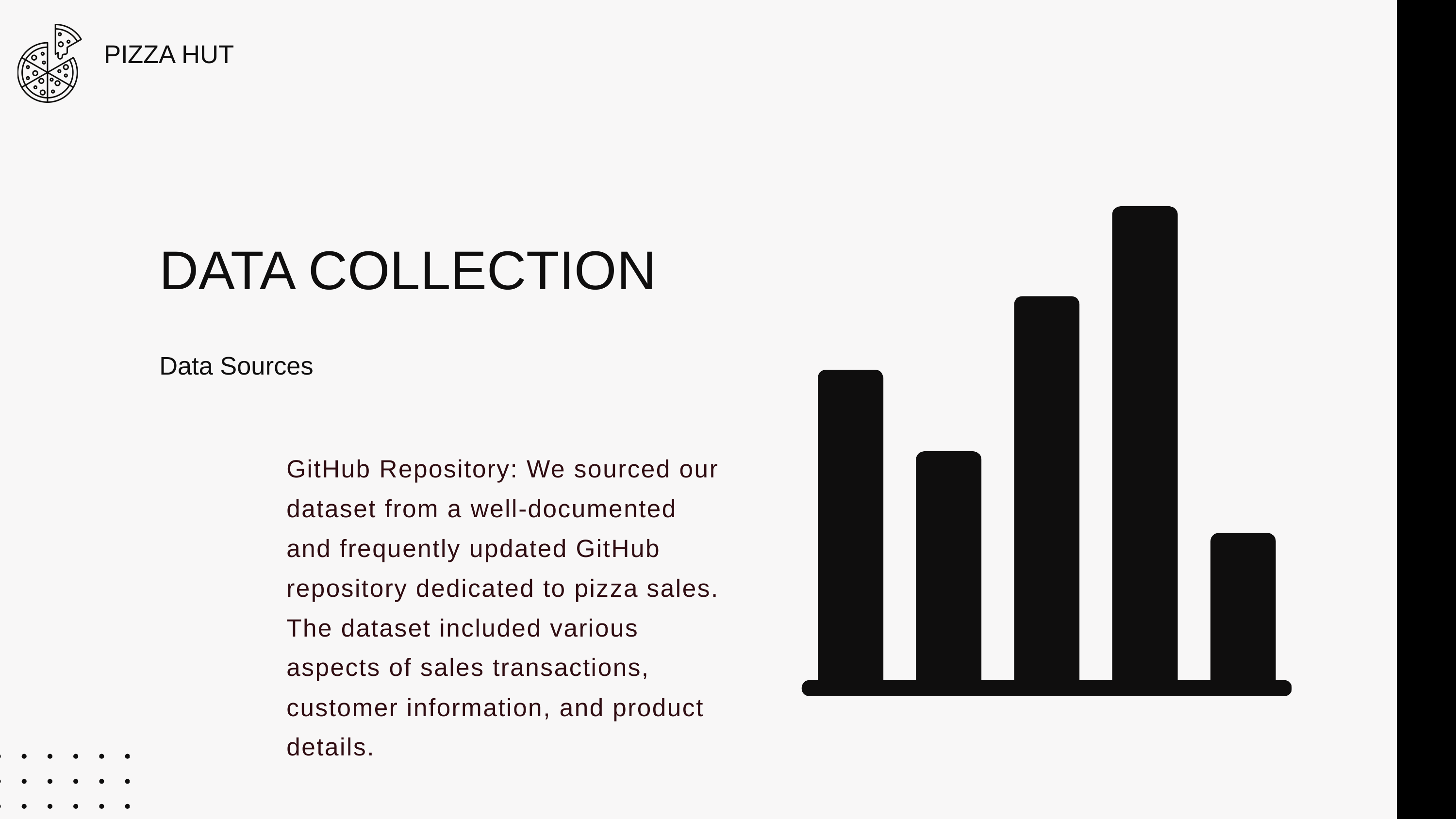

PIZZA HUT

DATA COLLECTION

Data Sources

GitHub Repository: We sourced our dataset from a well-documented and frequently updated GitHub repository dedicated to pizza sales. The dataset included various aspects of sales transactions, customer information, and product details.